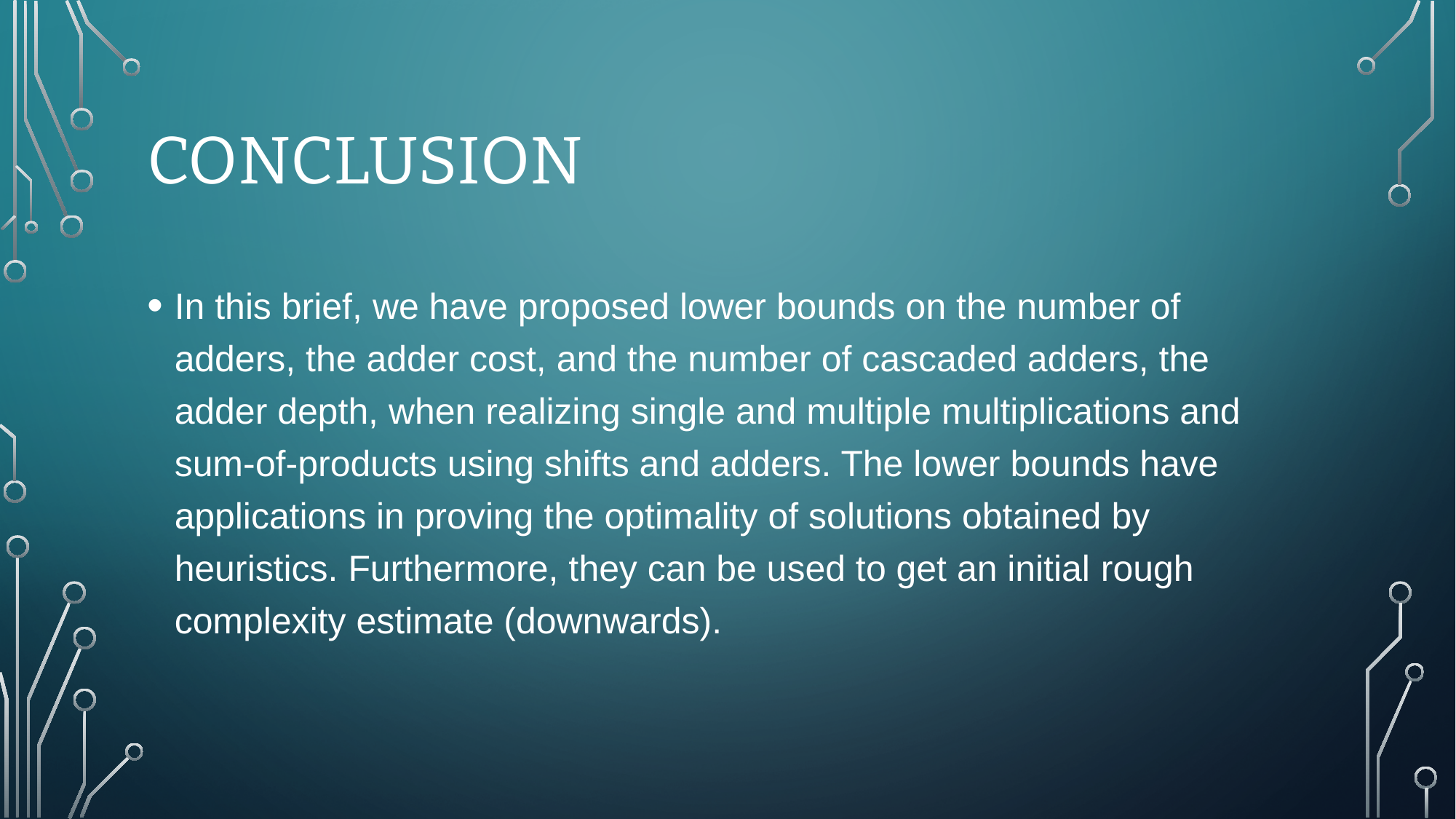

# conclusion
In this brief, we have proposed lower bounds on the number of adders, the adder cost, and the number of cascaded adders, the adder depth, when realizing single and multiple multiplications and sum-of-products using shifts and adders. The lower bounds have applications in proving the optimality of solutions obtained by heuristics. Furthermore, they can be used to get an initial rough complexity estimate (downwards).